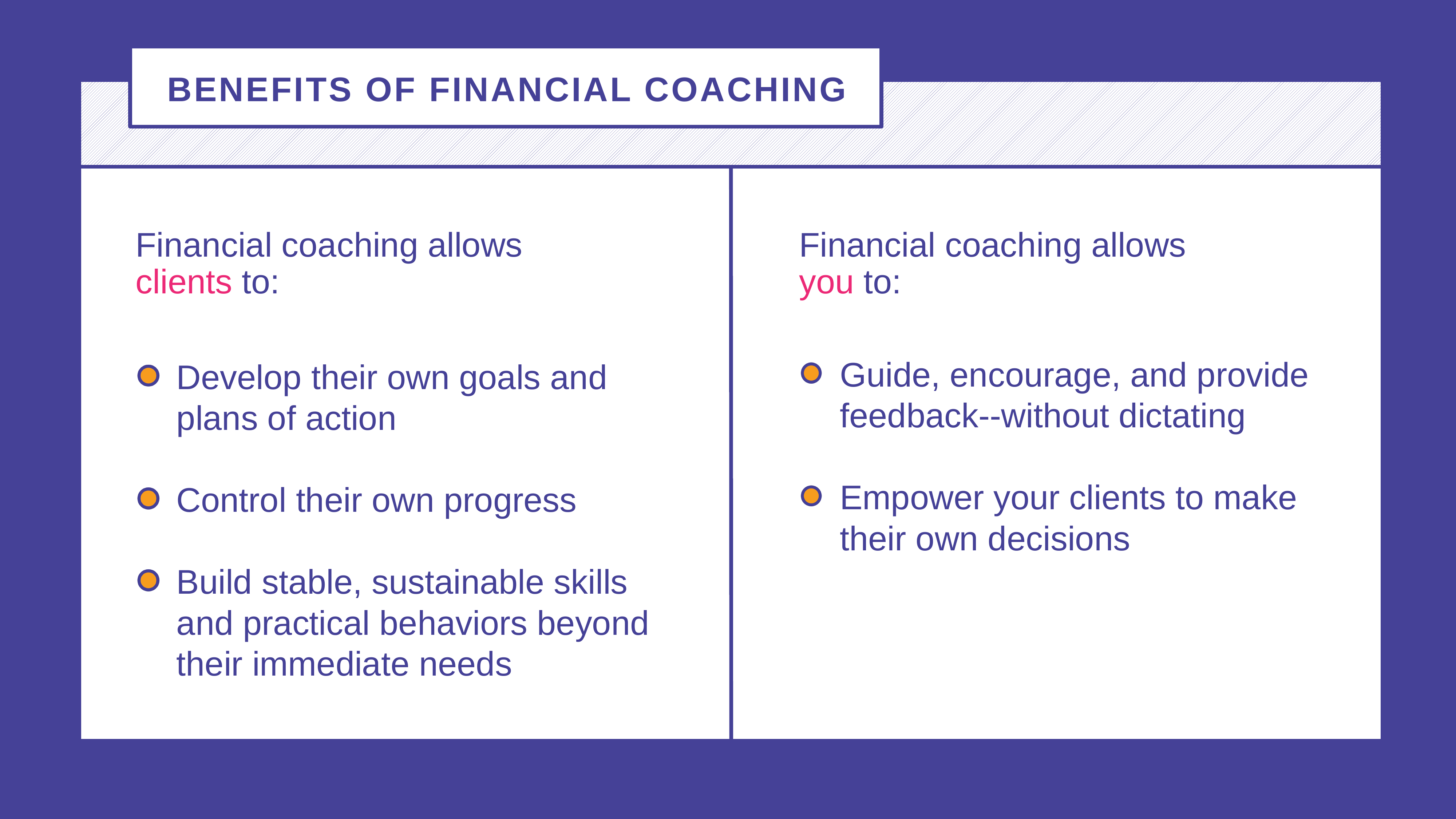

BENEFITS OF FINANCIAL COACHING

Financial coaching allows clients to:

Financial coaching allows you to:

Guide, encourage, and provide feedback--without dictating

Empower your clients to make their own decisions
Develop their own goals and plans of action

Control their own progress

Build stable, sustainable skills and practical behaviors beyond their immediate needs
+